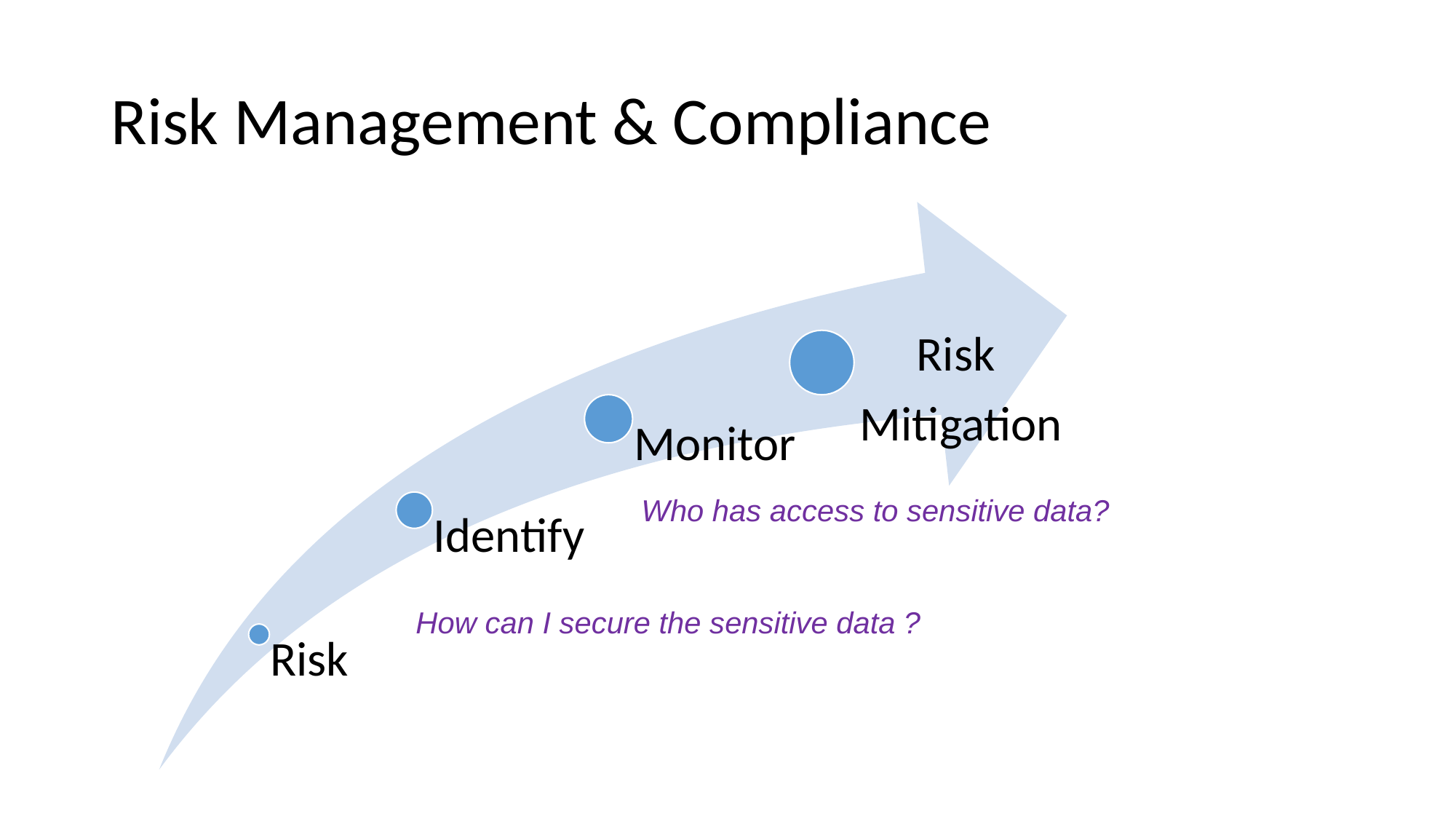

# Risk Management & Compliance
Risk
Identify
Monitor
Risk
Mitigation
Who has access to sensitive data?
How can I secure the sensitive data ?